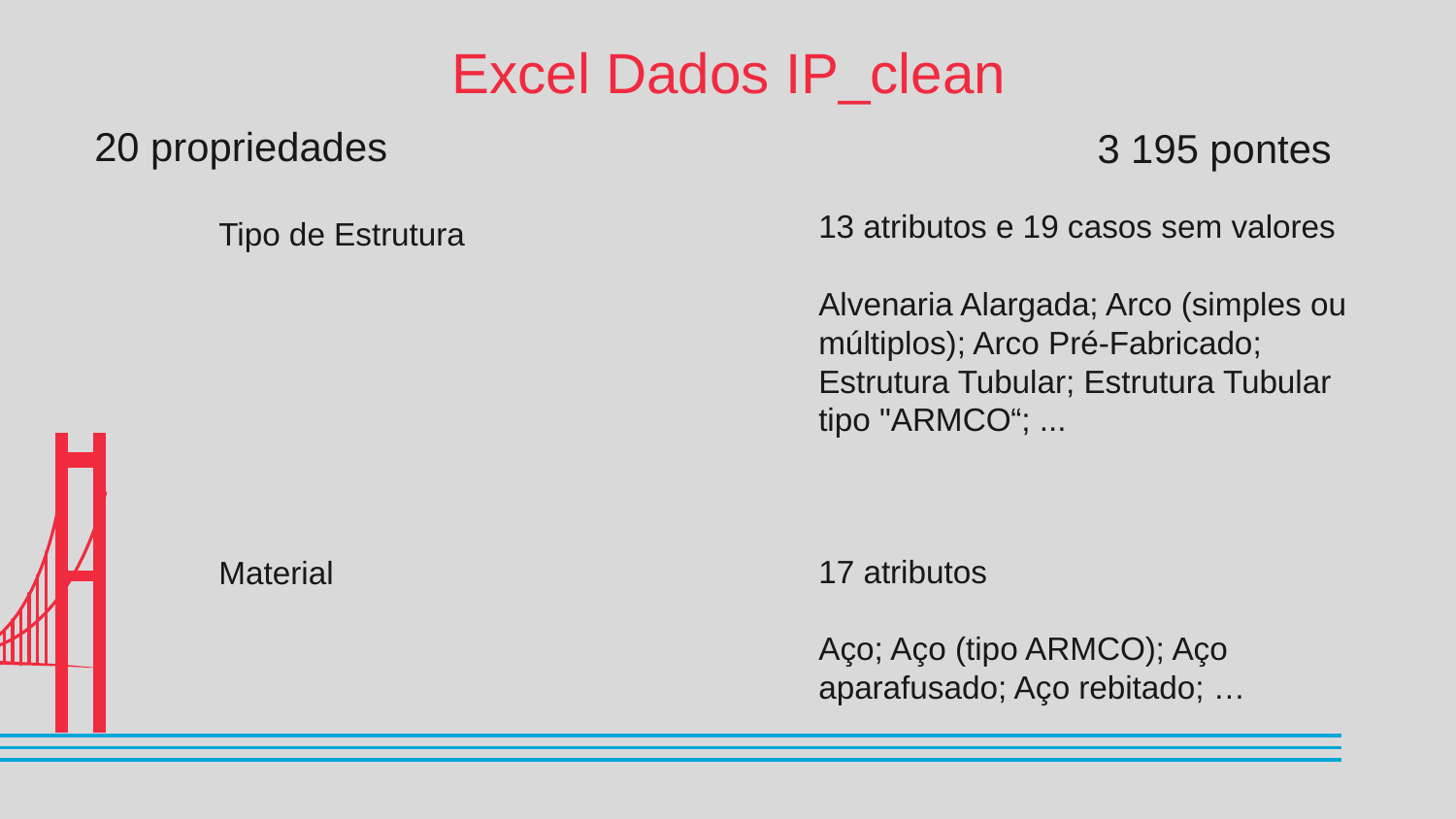

Excel Dados IP_clean
# 20 propriedades
3 195 pontes
13 atributos e 19 casos sem valores

Alvenaria Alargada; Arco (simples ou múltiplos); Arco Pré-Fabricado;
Estrutura Tubular; Estrutura Tubular tipo "ARMCO“; ...
Tipo de Estrutura
17 atributos

Aço; Aço (tipo ARMCO); Aço aparafusado; Aço rebitado; …
Material